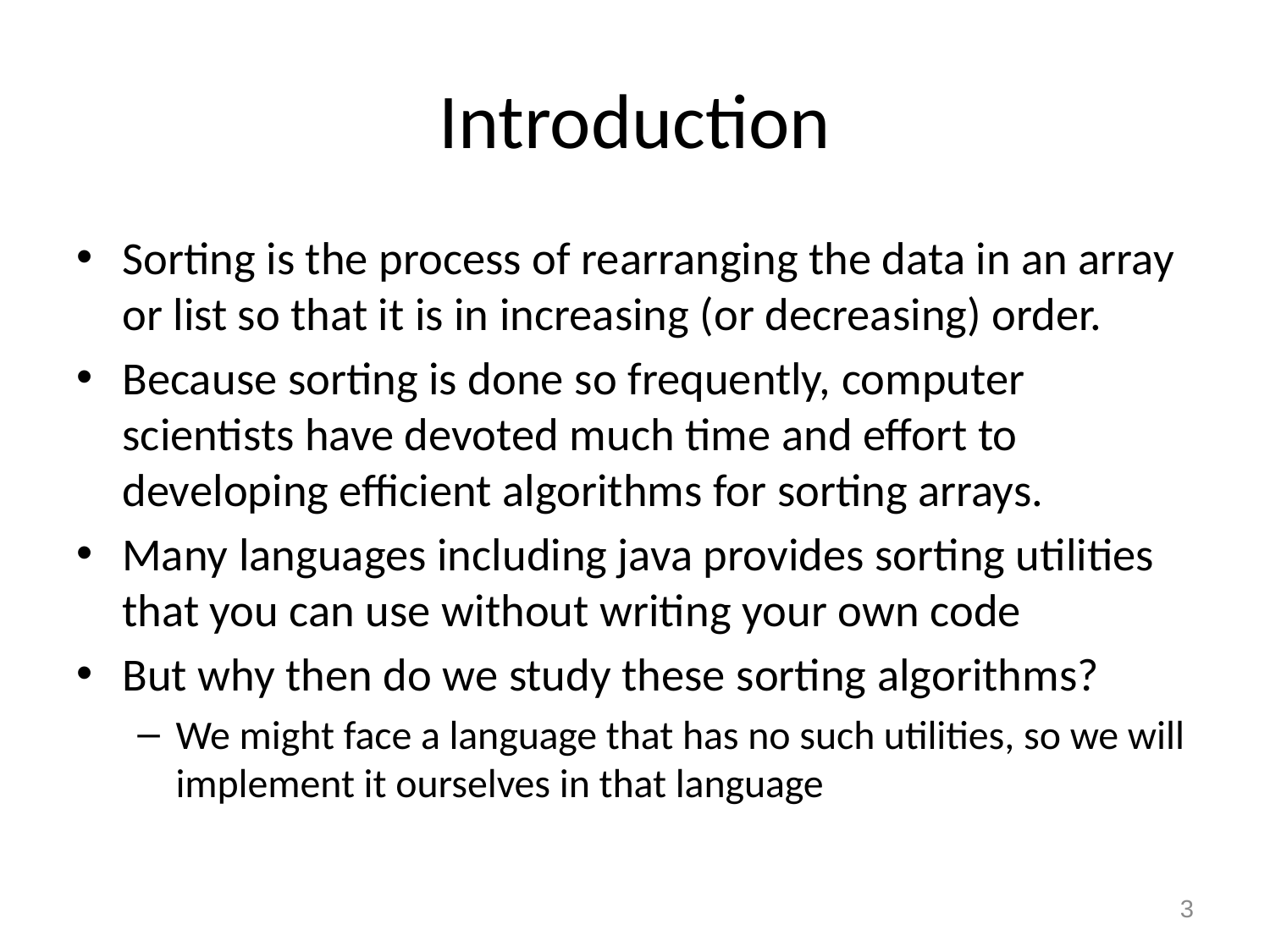

# Introduction
Sorting is the process of rearranging the data in an array or list so that it is in increasing (or decreasing) order.
Because sorting is done so frequently, computer scientists have devoted much time and effort to developing efficient algorithms for sorting arrays.
Many languages including java provides sorting utilities that you can use without writing your own code
But why then do we study these sorting algorithms?
We might face a language that has no such utilities, so we will implement it ourselves in that language
3